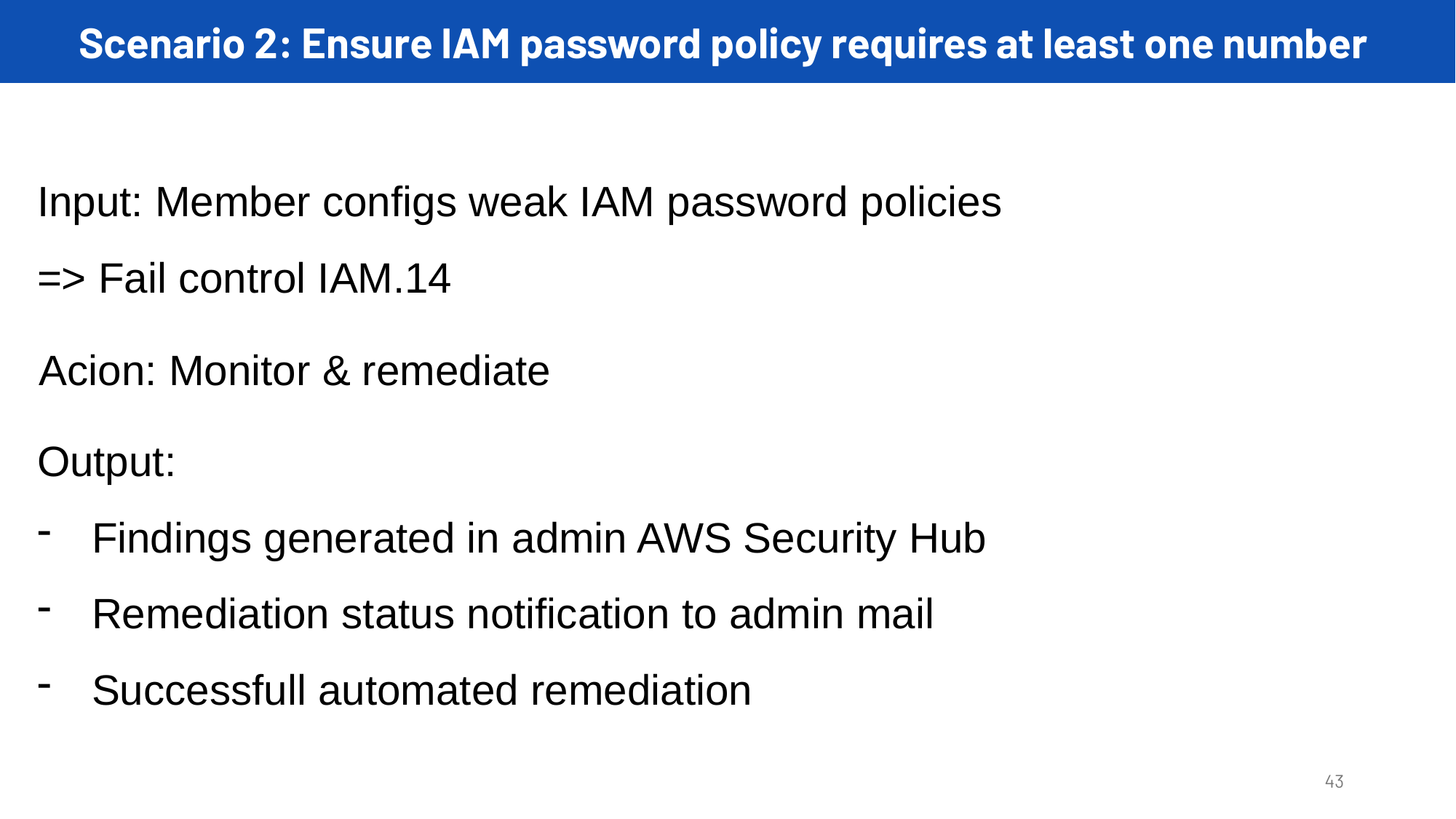

Scenario 2: Ensure IAM password policy requires at least one number
Input: Member configs weak IAM password policies
=> Fail control IAM.14
Acion: Monitor & remediate
Output:
Findings generated in admin AWS Security Hub
Remediation status notification to admin mail
Successfull automated remediation
43